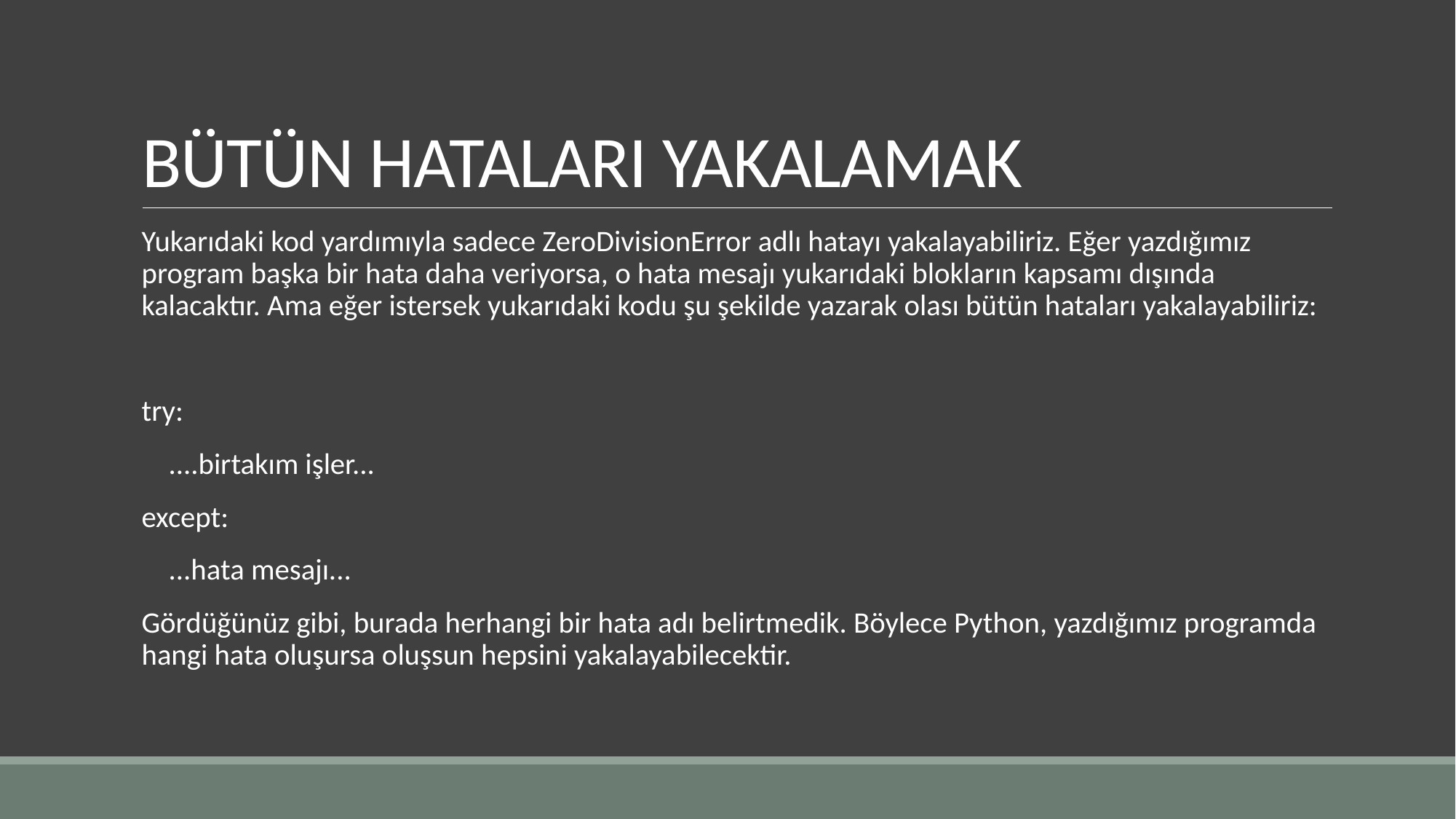

# BÜTÜN HATALARI YAKALAMAK
Yukarıdaki kod yardımıyla sadece ZeroDivisionError adlı hatayı yakalayabiliriz. Eğer yazdığımız program başka bir hata daha veriyorsa, o hata mesajı yukarıdaki blokların kapsamı dışında kalacaktır. Ama eğer istersek yukarıdaki kodu şu şekilde yazarak olası bütün hataları yakalayabiliriz:

try:
    ....birtakım işler...
except:
    ...hata mesajı...
Gördüğünüz gibi, burada herhangi bir hata adı belirtmedik. Böylece Python, yazdığımız programda hangi hata oluşursa oluşsun hepsini yakalayabilecektir.